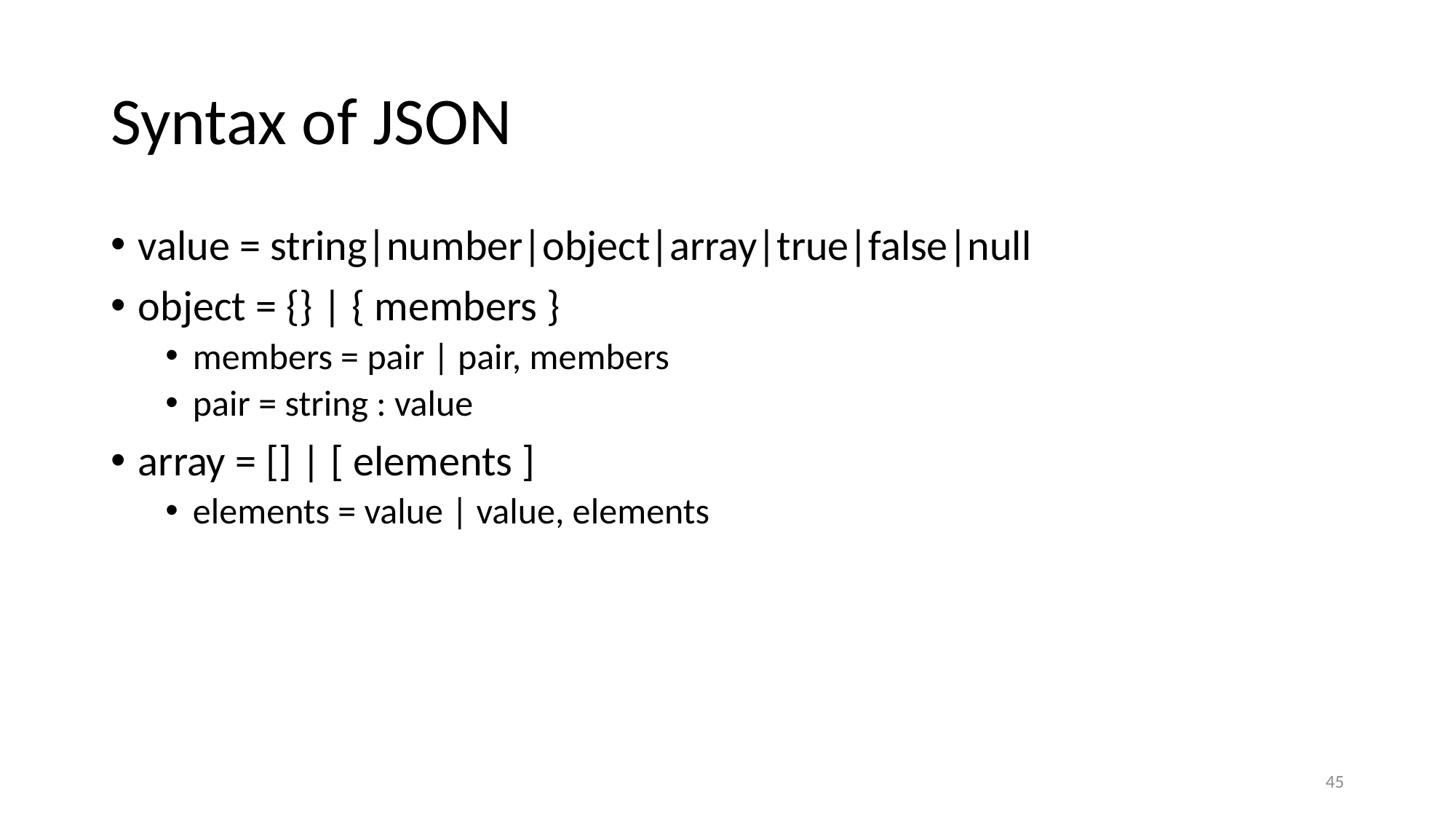

# Syntax of JSON
value = string|number|object|array|true|false|null
object = {} | { members }
members = pair | pair, members
pair = string : value
array = [] | [ elements ]
elements = value | value, elements

45